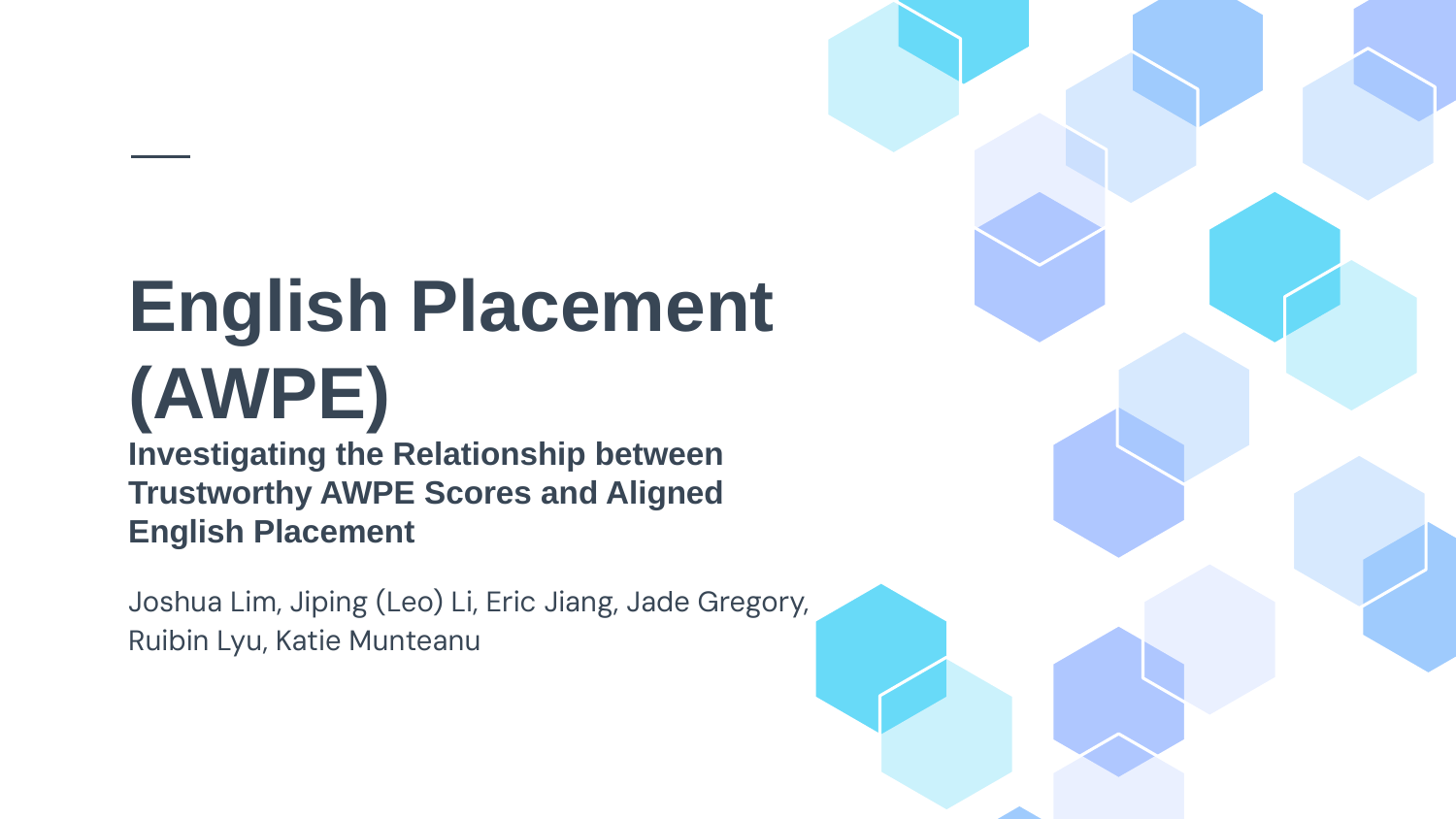

# English Placement (AWPE)
Investigating the Relationship between Trustworthy AWPE Scores and Aligned English Placement
Joshua Lim, Jiping (Leo) Li, Eric Jiang, Jade Gregory, Ruibin Lyu, Katie Munteanu